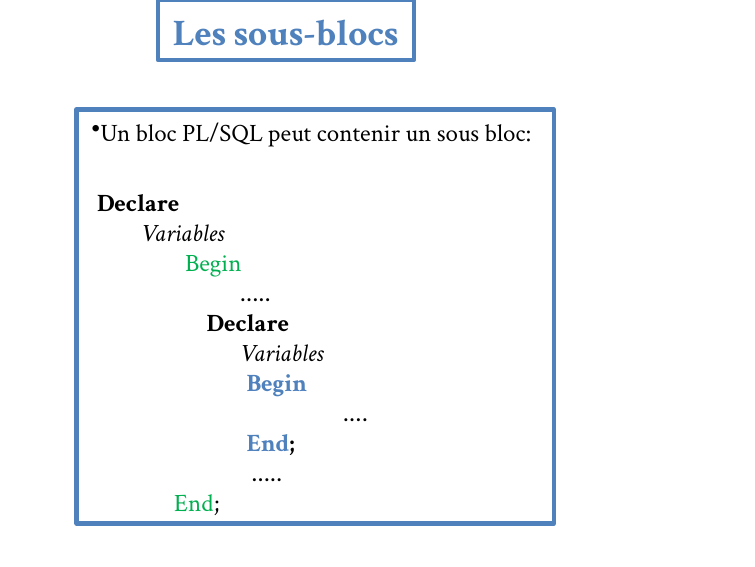

Les sous-blocs
Un bloc PL/SQL peut contenir un sous bloc:

 Declare
         Variables
                 Begin
                          …..
                       Declare
                           Variables
                               Begin
                                            ….
                               End;
                            …..
               End;